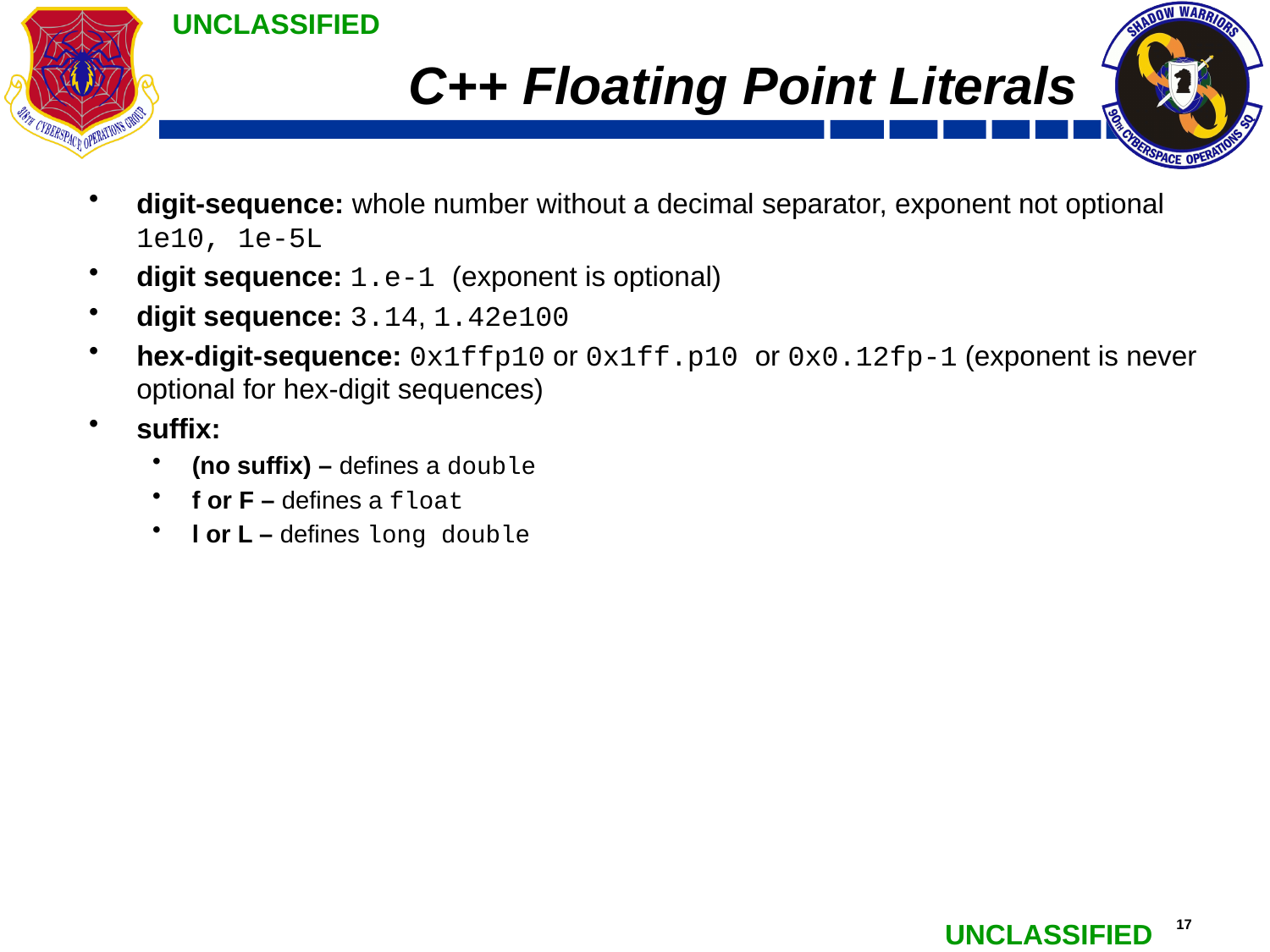

# C++ Floating Point Literals
digit-sequence: whole number without a decimal separator, exponent not optional 1e10, 1e-5L
digit sequence: 1.e-1 (exponent is optional)
digit sequence: 3.14, 1.42e100
hex-digit-sequence: 0x1ffp10 or 0x1ff.p10 or 0x0.12fp-1 (exponent is never optional for hex-digit sequences)
suffix:
(no suffix) – defines a double
f or F – defines a float
l or L – defines long double